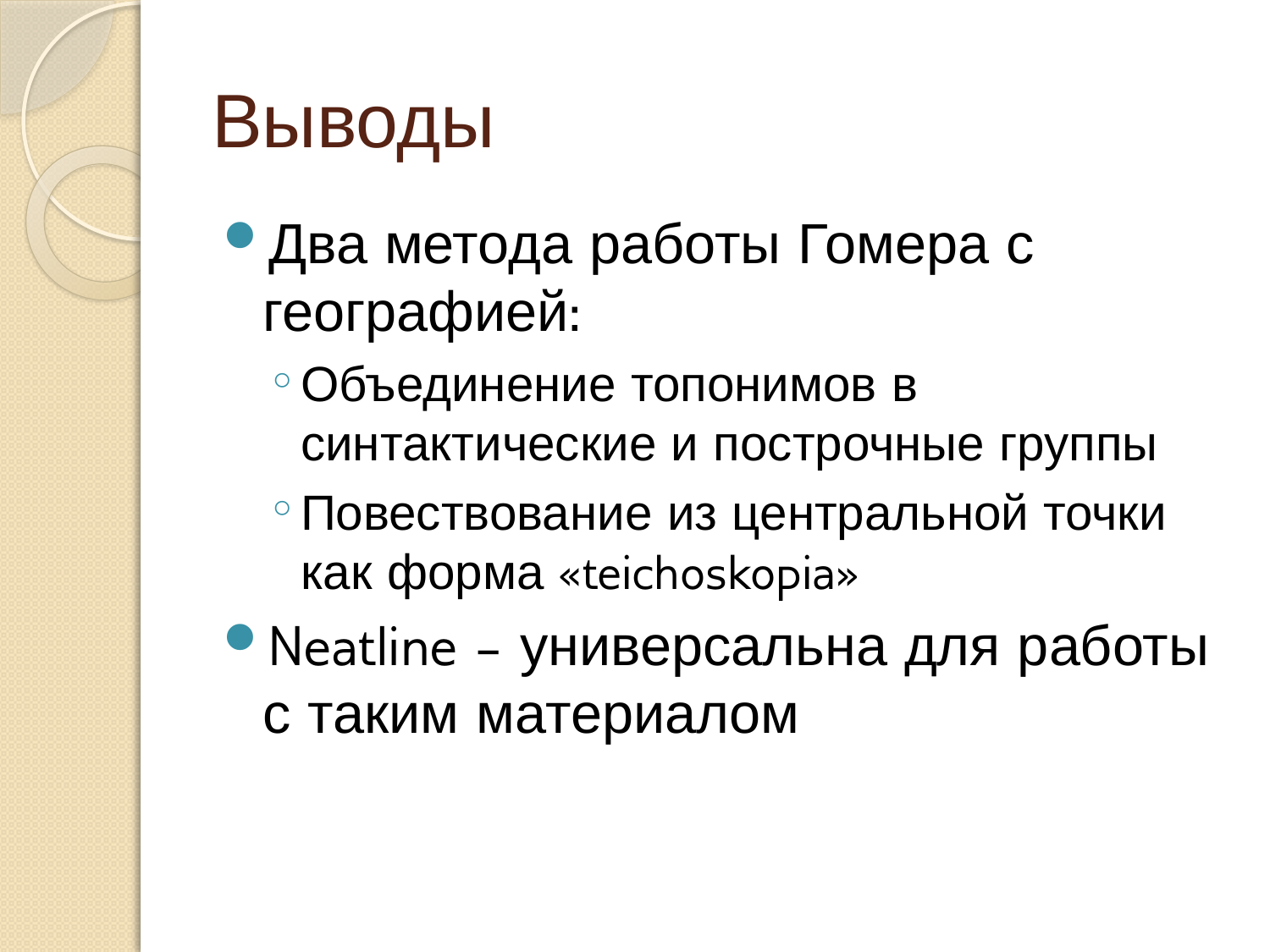

# Выводы
Два метода работы Гомера с географией:
Объединение топонимов в синтактические и построчные группы
Повествование из центральной точки как форма «teichoskopia»
Neatline – универсальна для работы с таким материалом